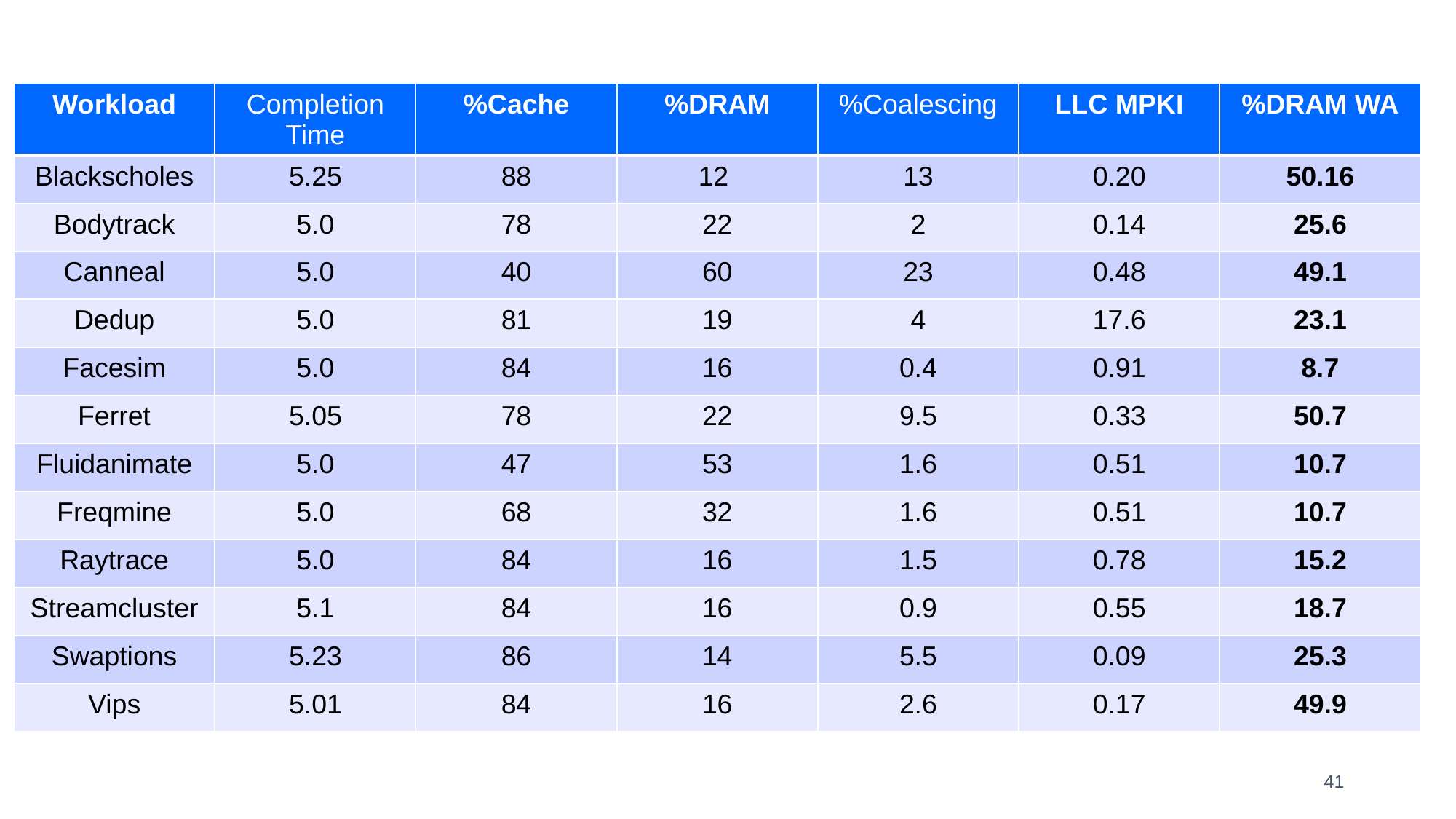

| Workload | Completion Time | %Cache | %DRAM | %Coalescing | LLC MPKI | %DRAM WA |
| --- | --- | --- | --- | --- | --- | --- |
| Blackscholes | 5.25 | 88 | 12 | 13 | 0.20 | 50.16 |
| Bodytrack | 5.0 | 78 | 22 | 2 | 0.14 | 25.6 |
| Canneal | 5.0 | 40 | 60 | 23 | 0.48 | 49.1 |
| Dedup | 5.0 | 81 | 19 | 4 | 17.6 | 23.1 |
| Facesim | 5.0 | 84 | 16 | 0.4 | 0.91 | 8.7 |
| Ferret | 5.05 | 78 | 22 | 9.5 | 0.33 | 50.7 |
| Fluidanimate | 5.0 | 47 | 53 | 1.6 | 0.51 | 10.7 |
| Freqmine | 5.0 | 68 | 32 | 1.6 | 0.51 | 10.7 |
| Raytrace | 5.0 | 84 | 16 | 1.5 | 0.78 | 15.2 |
| Streamcluster | 5.1 | 84 | 16 | 0.9 | 0.55 | 18.7 |
| Swaptions | 5.23 | 86 | 14 | 5.5 | 0.09 | 25.3 |
| Vips | 5.01 | 84 | 16 | 2.6 | 0.17 | 49.9 |
41